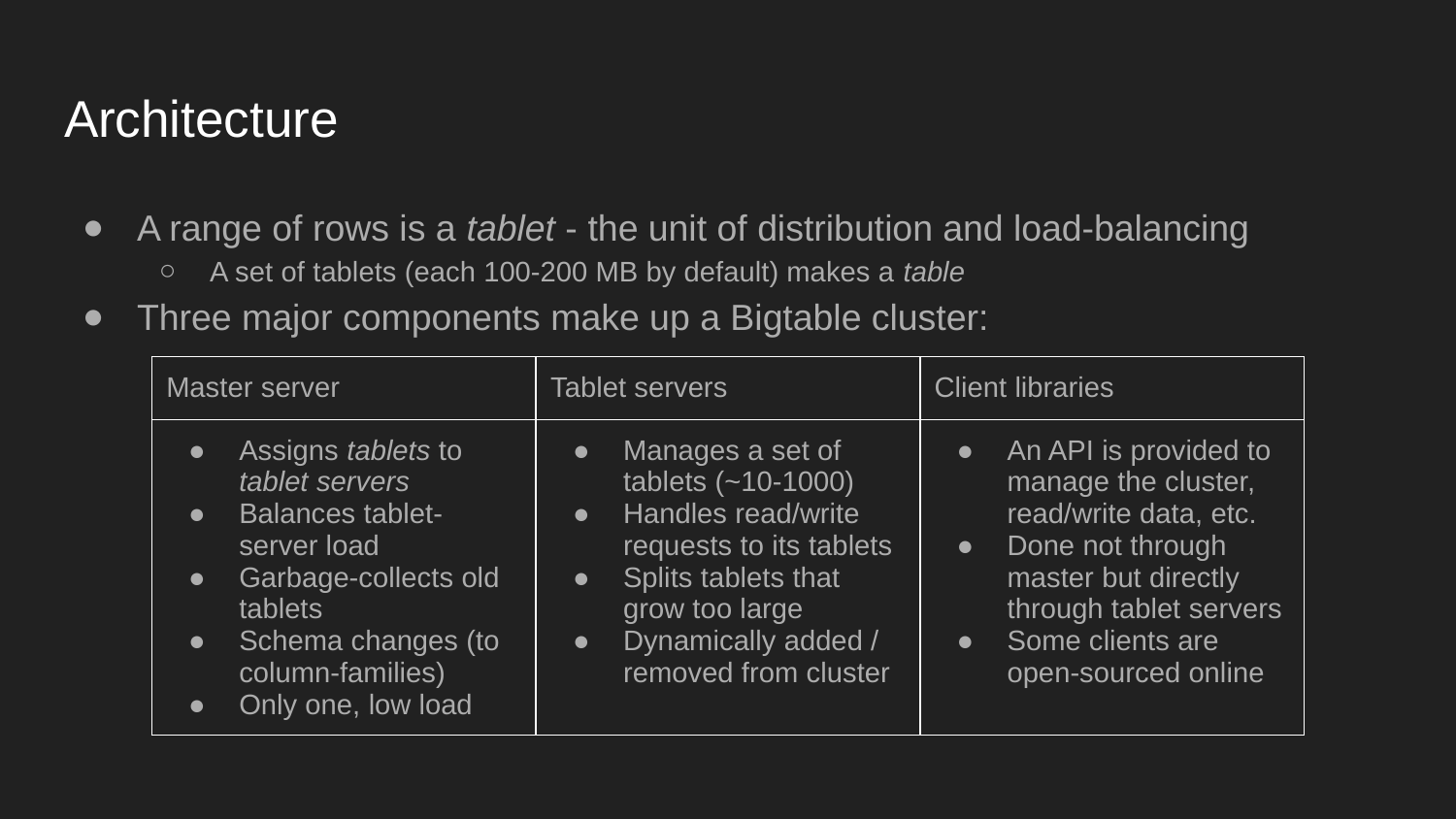

# Architecture
A range of rows is a tablet - the unit of distribution and load-balancing
A set of tablets (each 100-200 MB by default) makes a table
Three major components make up a Bigtable cluster:
| Master server | Tablet servers | Client libraries |
| --- | --- | --- |
| Assigns tablets to tablet servers Balances tablet-server load Garbage-collects old tablets Schema changes (to column-families) Only one, low load | Manages a set of tablets (~10-1000) Handles read/write requests to its tablets Splits tablets that grow too large Dynamically added / removed from cluster | An API is provided to manage the cluster, read/write data, etc. Done not through master but directly through tablet servers Some clients are open-sourced online |